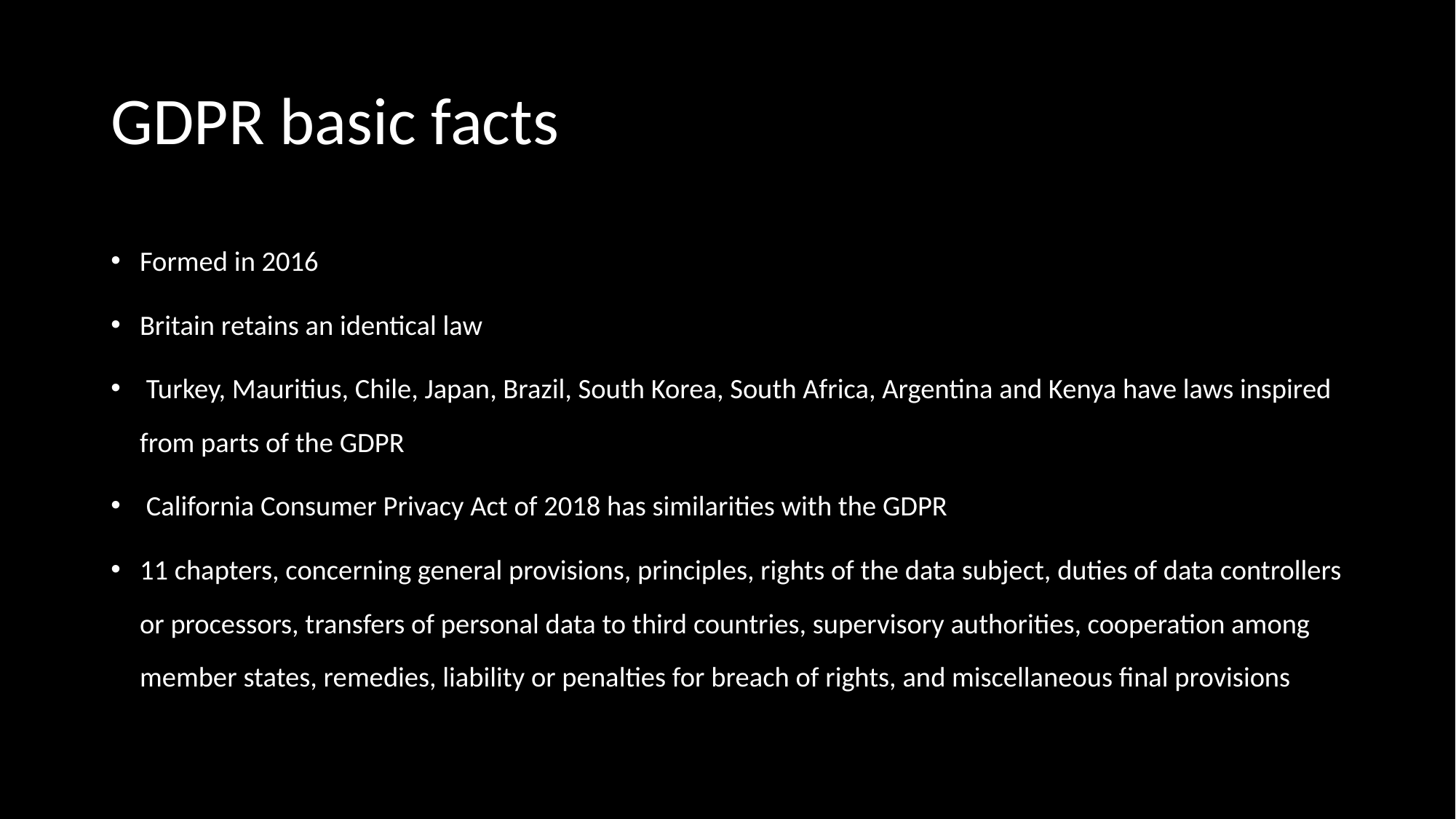

# GDPR basic facts
Formed in 2016
Britain retains an identical law
 Turkey, Mauritius, Chile, Japan, Brazil, South Korea, South Africa, Argentina and Kenya have laws inspired from parts of the GDPR
 California Consumer Privacy Act of 2018 has similarities with the GDPR
11 chapters, concerning general provisions, principles, rights of the data subject, duties of data controllers or processors, transfers of personal data to third countries, supervisory authorities, cooperation among member states, remedies, liability or penalties for breach of rights, and miscellaneous final provisions